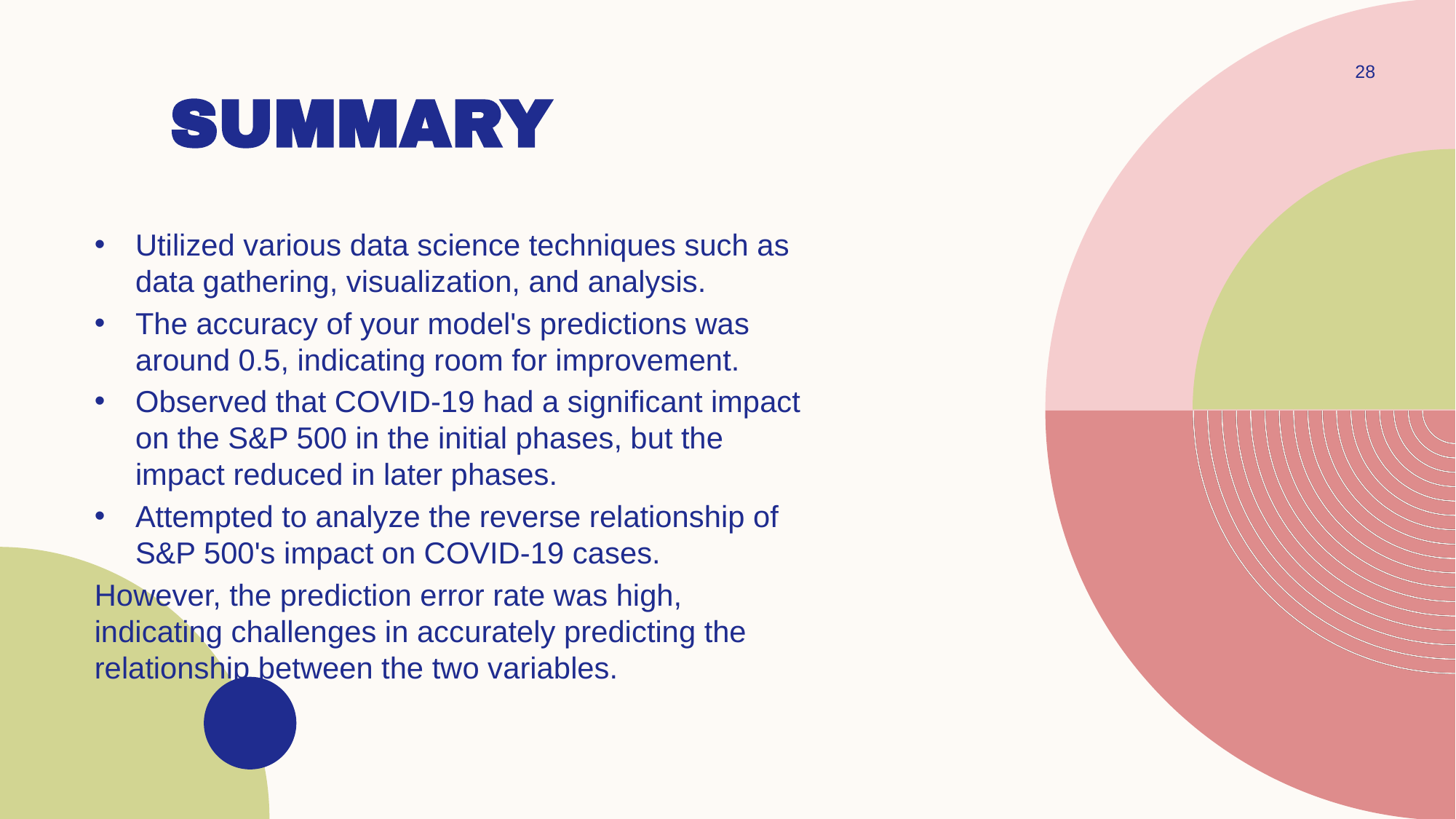

28
# SUMMARY
Utilized various data science techniques such as data gathering, visualization, and analysis.
The accuracy of your model's predictions was around 0.5, indicating room for improvement.
Observed that COVID-19 had a significant impact on the S&P 500 in the initial phases, but the impact reduced in later phases.
Attempted to analyze the reverse relationship of S&P 500's impact on COVID-19 cases.
However, the prediction error rate was high, indicating challenges in accurately predicting the relationship between the two variables.